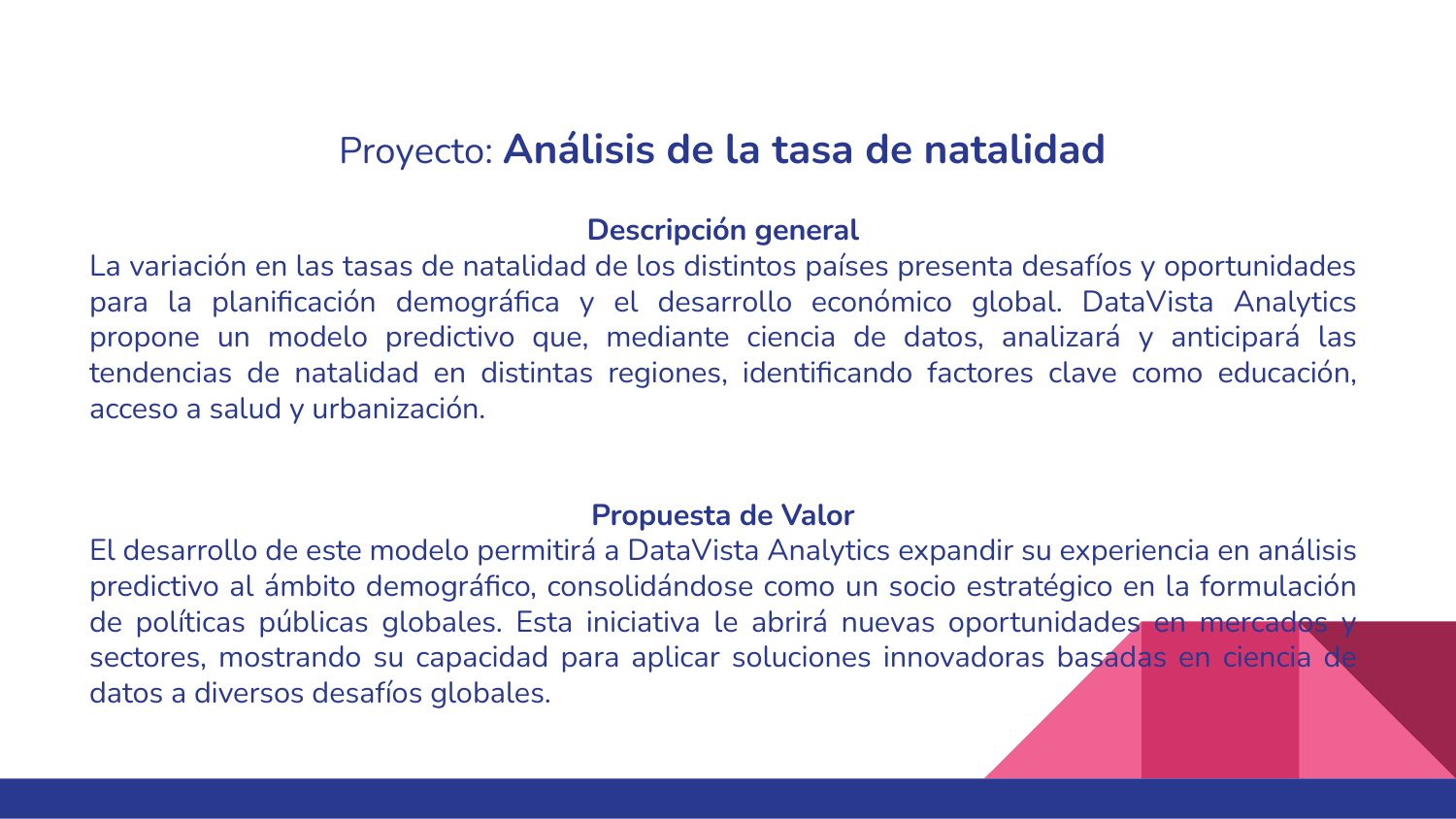

# Proyecto: Análisis de la tasa de natalidad

Descripción general
La variación en las tasas de natalidad de los distintos países presenta desafíos y oportunidades para la planificación demográfica y el desarrollo económico global. DataVista Analytics propone un modelo predictivo que, mediante ciencia de datos, analizará y anticipará las tendencias de natalidad en distintas regiones, identificando factores clave como educación, acceso a salud y urbanización.

Propuesta de Valor
El desarrollo de este modelo permitirá a DataVista Analytics expandir su experiencia en análisis predictivo al ámbito demográfico, consolidándose como un socio estratégico en la formulación de políticas públicas globales. Esta iniciativa le abrirá nuevas oportunidades en mercados y sectores, mostrando su capacidad para aplicar soluciones innovadoras basadas en ciencia de datos a diversos desafíos globales.